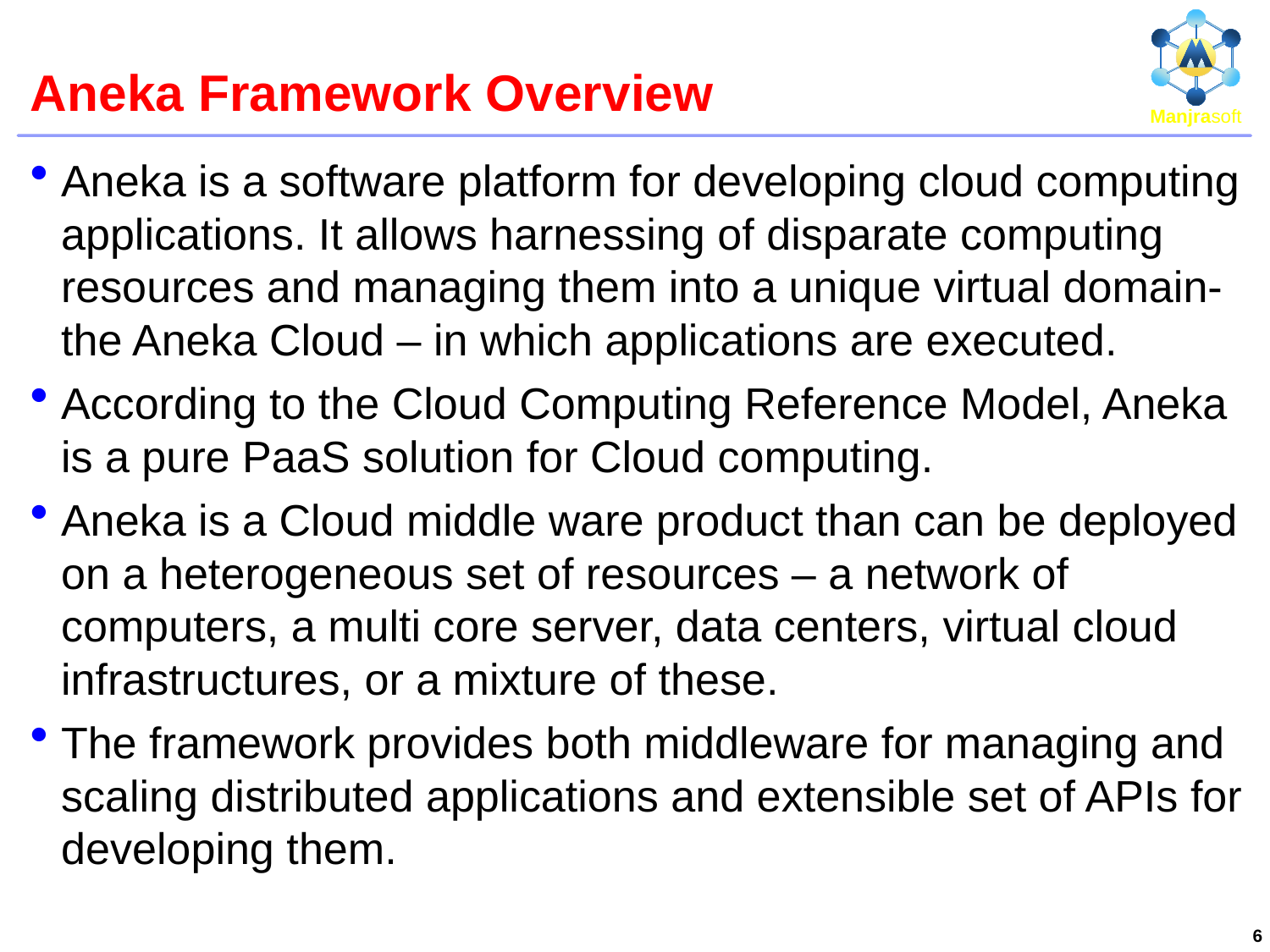

# Aneka Framework Overview
Aneka is a software platform for developing cloud computing applications. It allows harnessing of disparate computing resources and managing them into a unique virtual domain- the Aneka Cloud – in which applications are executed.
According to the Cloud Computing Reference Model, Aneka is a pure PaaS solution for Cloud computing.
Aneka is a Cloud middle ware product than can be deployed on a heterogeneous set of resources – a network of computers, a multi core server, data centers, virtual cloud infrastructures, or a mixture of these.
The framework provides both middleware for managing and scaling distributed applications and extensible set of APIs for developing them.
6